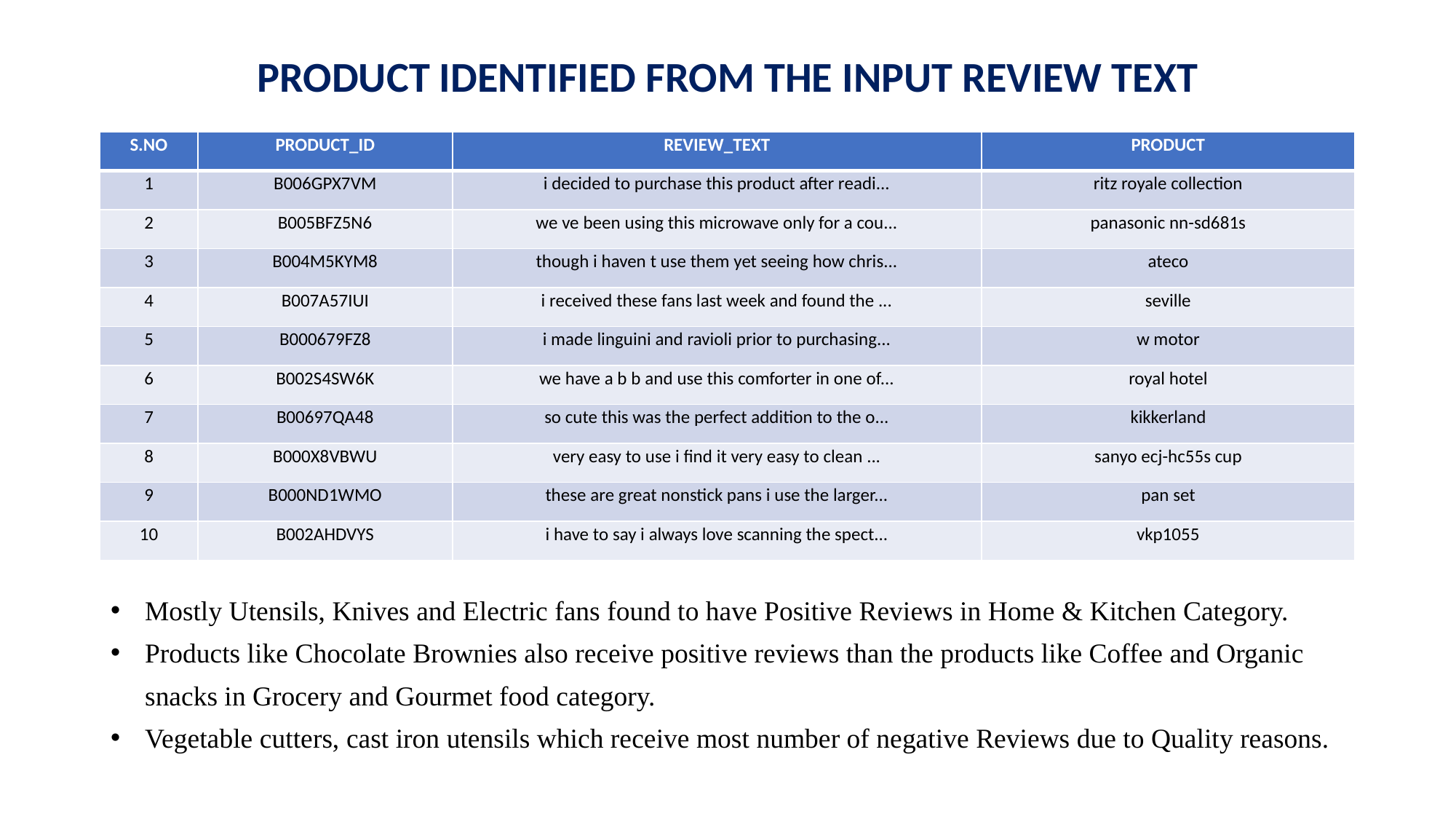

# PRODUCT IDENTIFIED FROM THE INPUT REVIEW TEXT
| S.NO | PRODUCT\_ID | REVIEW\_TEXT | PRODUCT |
| --- | --- | --- | --- |
| 1 | B006GPX7VM | i decided to purchase this product after readi... | ritz royale collection |
| 2 | B005BFZ5N6 | we ve been using this microwave only for a cou... | panasonic nn-sd681s |
| 3 | B004M5KYM8 | though i haven t use them yet seeing how chris... | ateco |
| 4 | B007A57IUI | i received these fans last week and found the ... | seville |
| 5 | B000679FZ8 | i made linguini and ravioli prior to purchasing... | w motor |
| 6 | B002S4SW6K | we have a b b and use this comforter in one of... | royal hotel |
| 7 | B00697QA48 | so cute this was the perfect addition to the o... | kikkerland |
| 8 | B000X8VBWU | very easy to use i find it very easy to clean ... | sanyo ecj-hc55s cup |
| 9 | B000ND1WMO | these are great nonstick pans i use the larger... | pan set |
| 10 | B002AHDVYS | i have to say i always love scanning the spect... | vkp1055 |
Mostly Utensils, Knives and Electric fans found to have Positive Reviews in Home & Kitchen Category.
Products like Chocolate Brownies also receive positive reviews than the products like Coffee and Organic snacks in Grocery and Gourmet food category.
Vegetable cutters, cast iron utensils which receive most number of negative Reviews due to Quality reasons.